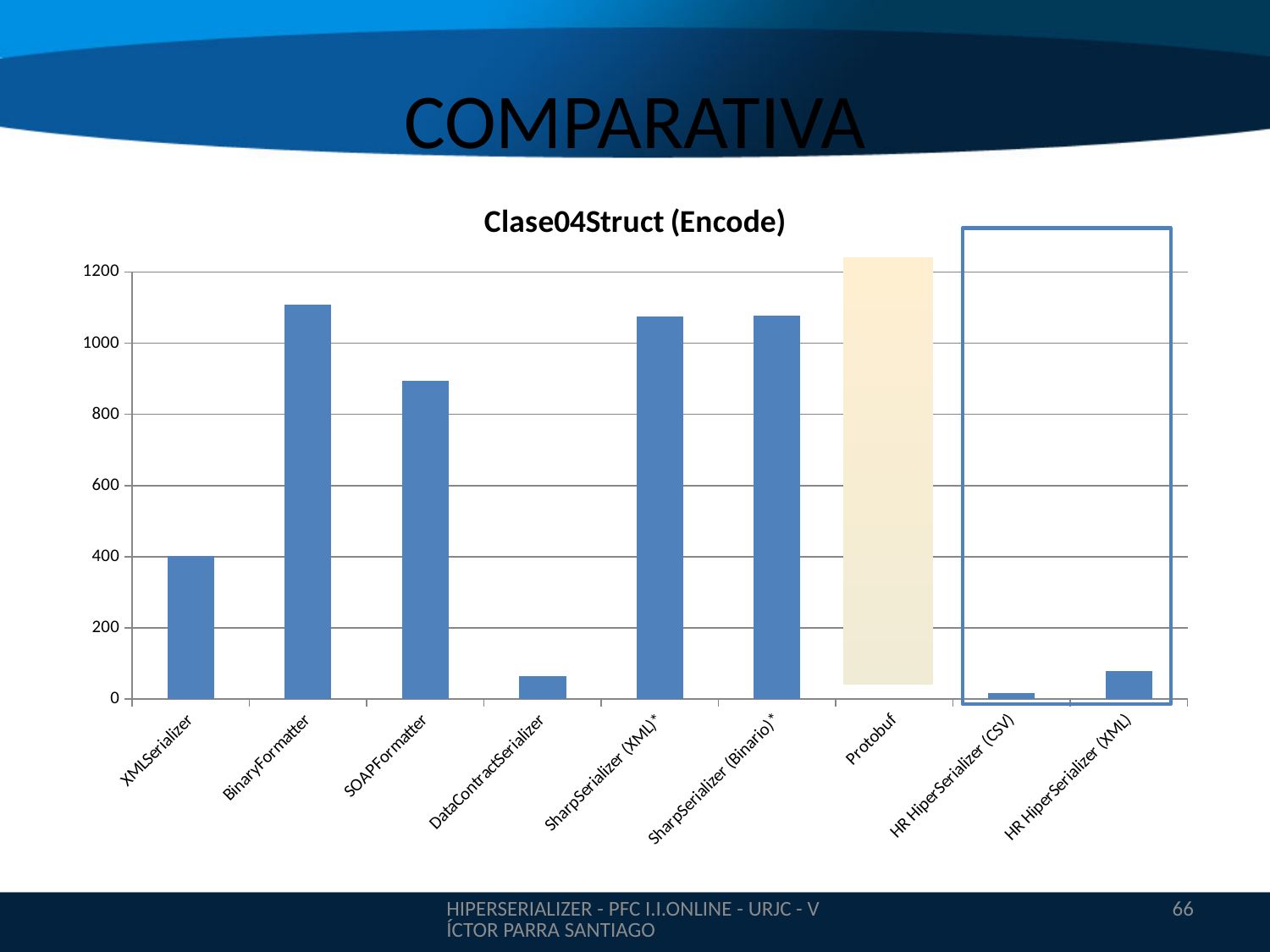

# COMPARATIVA

### Chart:

| Category | Clase04Struct (Encode) |
|---|---|
| XMLSerializer | 403.0 |
| BinaryFormatter | 1109.0 |
| SOAPFormatter | 895.0 |
| DataContractSerializer | 65.0 |
| SharpSerializer (XML)* | 1075.3333333333246 |
| SharpSerializer (Binario)* | 1077.3333333333246 |
| Protobuf | None |
| HR HiperSerializer (CSV) | 16.0 |
| HR HiperSerializer (XML) | 78.0 |

HIPERSERIALIZER - PFC I.I.ONLINE - URJC - VÍCTOR PARRA SANTIAGO
66